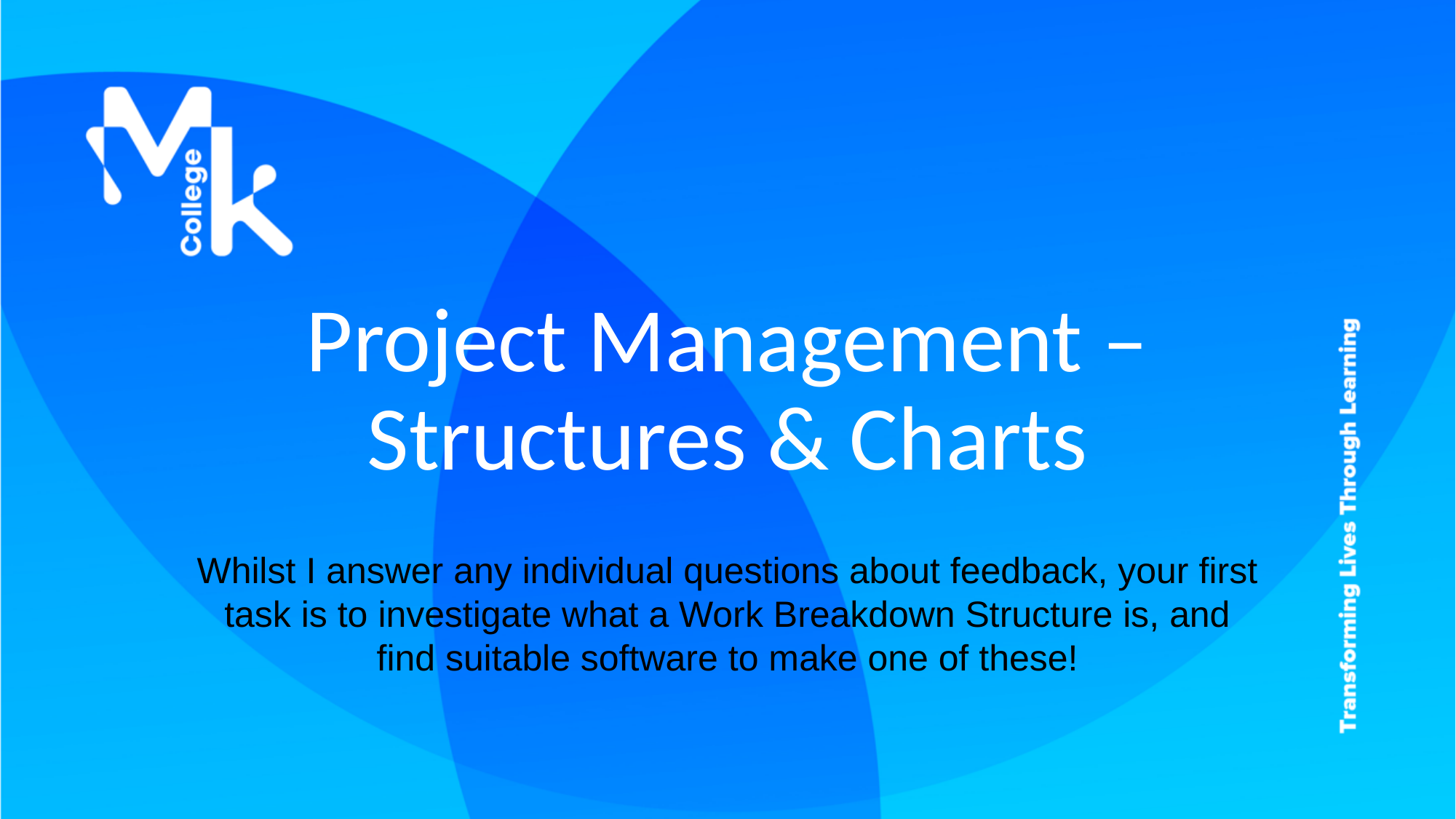

# Project Management – Structures & Charts
Whilst I answer any individual questions about feedback, your first task is to investigate what a Work Breakdown Structure is, and find suitable software to make one of these!